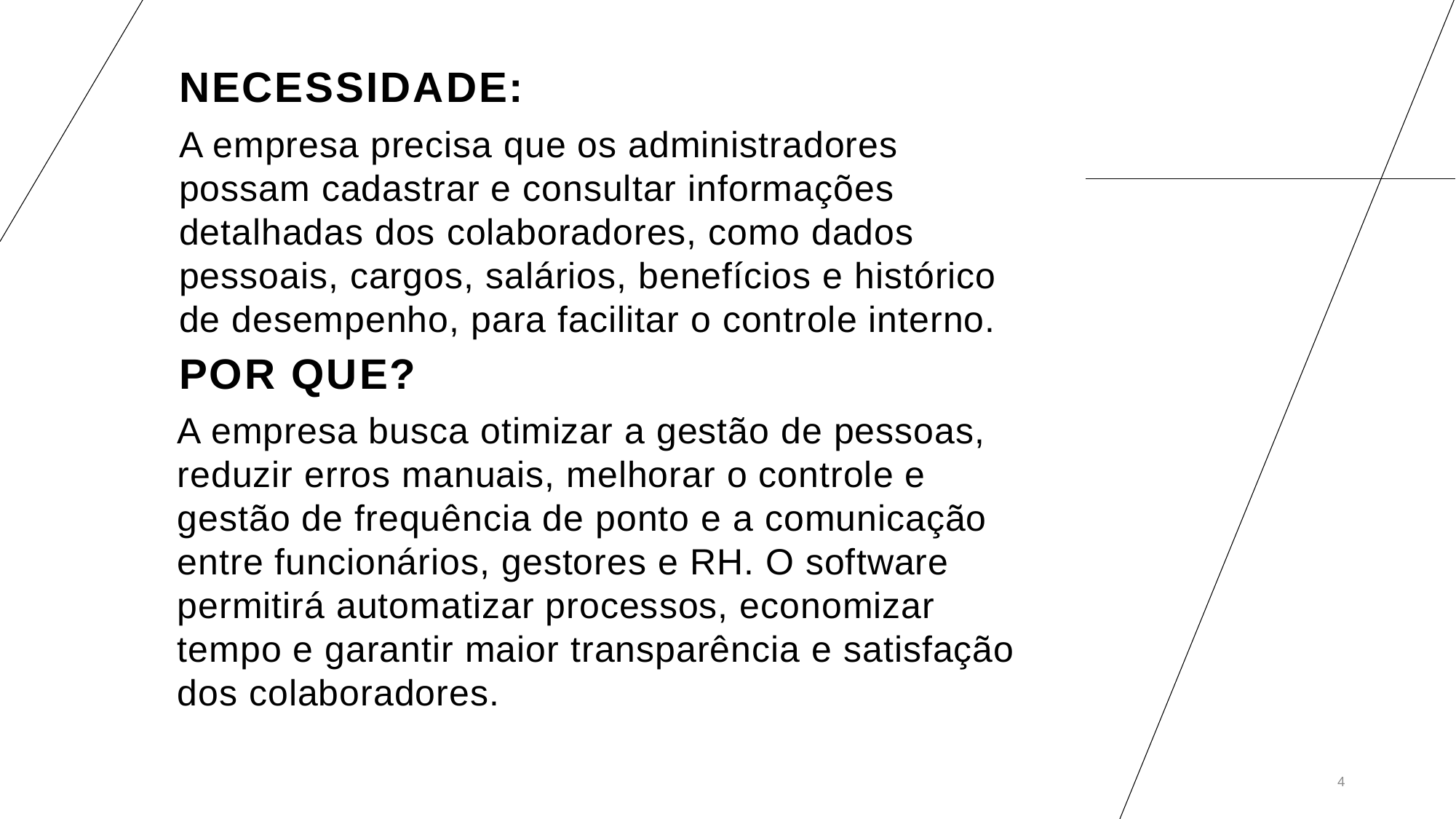

# Necessidade:
A empresa precisa que os administradores possam cadastrar e consultar informações detalhadas dos colaboradores, como dados pessoais, cargos, salários, benefícios e histórico de desempenho, para facilitar o controle interno.
Por que?
A empresa busca otimizar a gestão de pessoas, reduzir erros manuais, melhorar o controle e gestão de frequência de ponto e a comunicação entre funcionários, gestores e RH. O software permitirá automatizar processos, economizar tempo e garantir maior transparência e satisfação dos colaboradores.
4